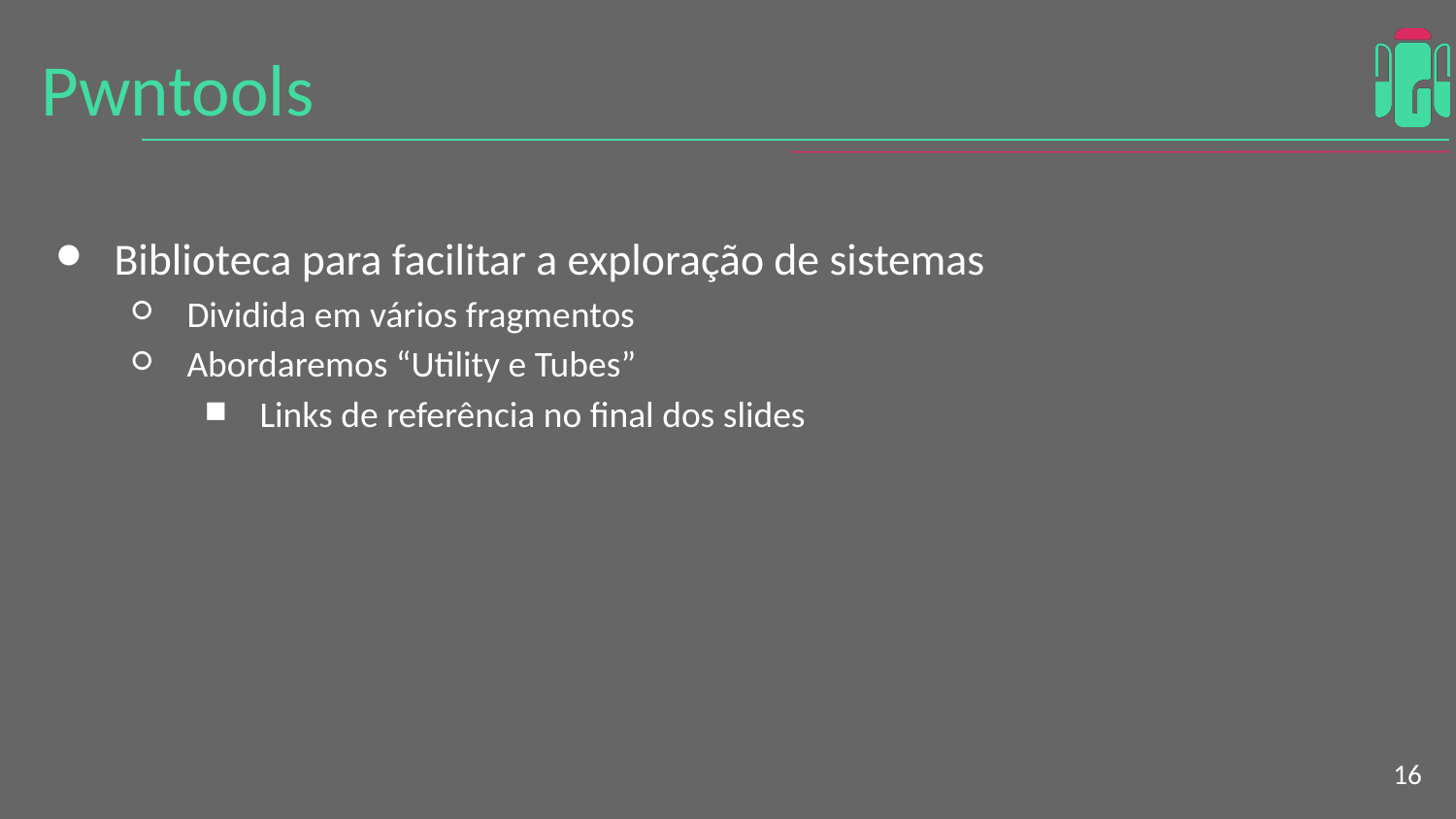

# Pwntools
Biblioteca para facilitar a exploração de sistemas
Dividida em vários fragmentos
Abordaremos “Utility e Tubes”
Links de referência no final dos slides
16